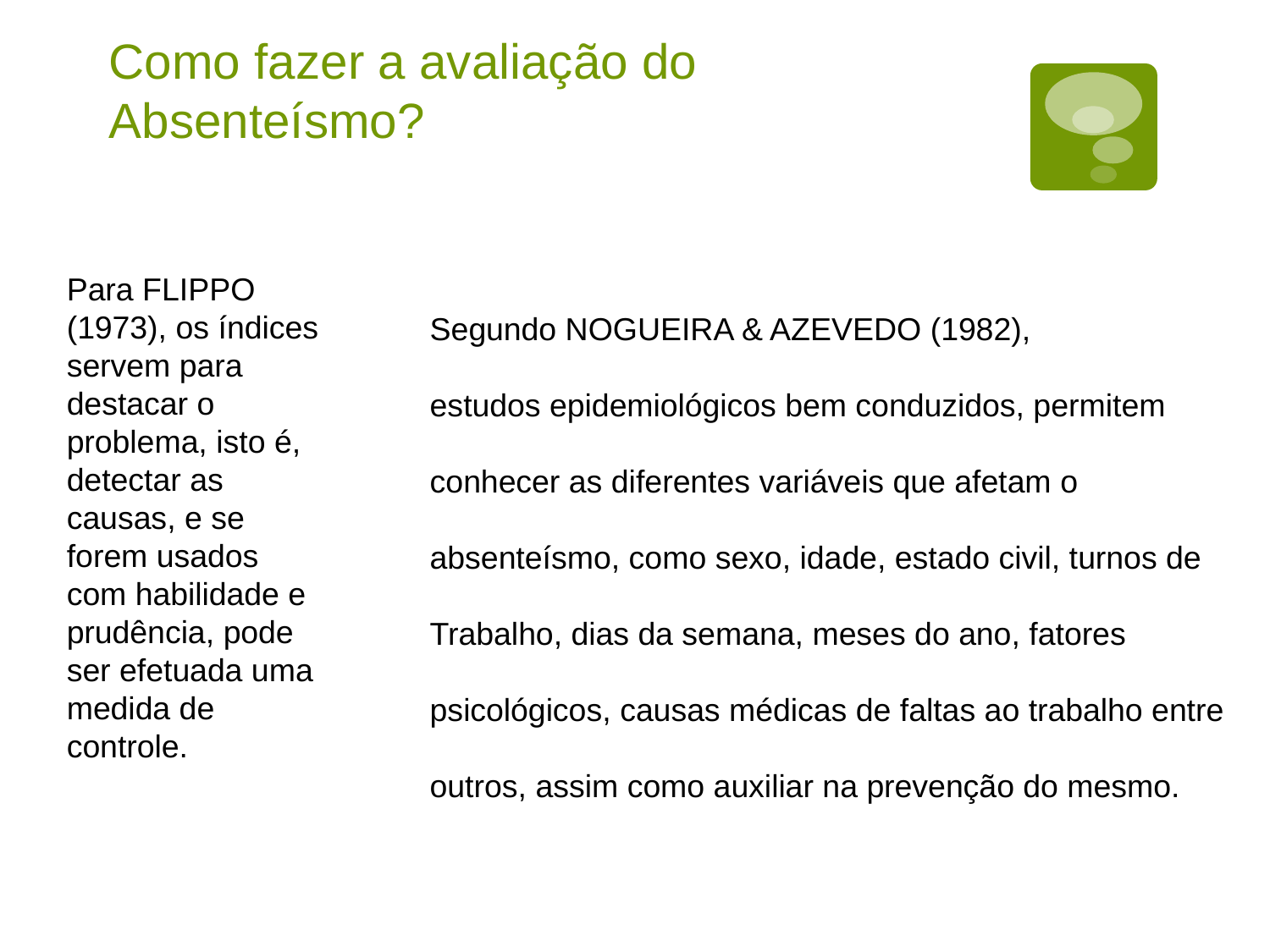

# Como fazer a avaliação do Absenteísmo?
Para FLIPPO (1973), os índices servem para destacar o problema, isto é, detectar as causas, e se forem usados com habilidade e prudência, pode ser efetuada uma medida de controle.
Segundo NOGUEIRA & AZEVEDO (1982),

estudos epidemiológicos bem conduzidos, permitem

conhecer as diferentes variáveis que afetam o

absenteísmo, como sexo, idade, estado civil, turnos de

Trabalho, dias da semana, meses do ano, fatores

psicológicos, causas médicas de faltas ao trabalho entre

outros, assim como auxiliar na prevenção do mesmo.